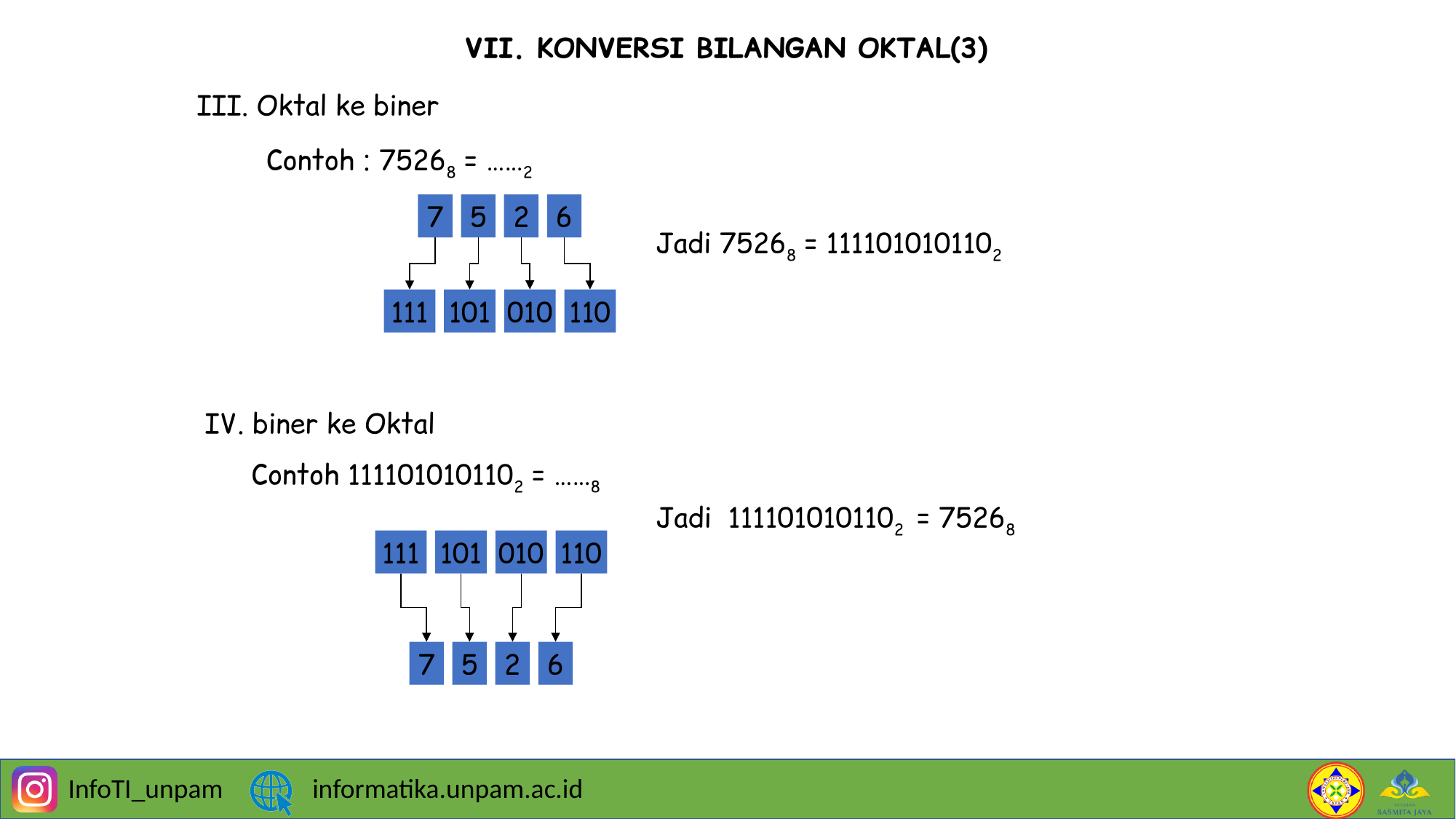

15
VII. KONVERSI BILANGAN OKTAL(3)
III. Oktal ke biner
Contoh : 75268 = ……2
7
5
2
6
111
101
010
110
Jadi 75268 = 1111010101102
IV. biner ke Oktal
Contoh 1111010101102 = ……8
Jadi  1111010101102  = 75268
111
101
010
110
7
5
2
6